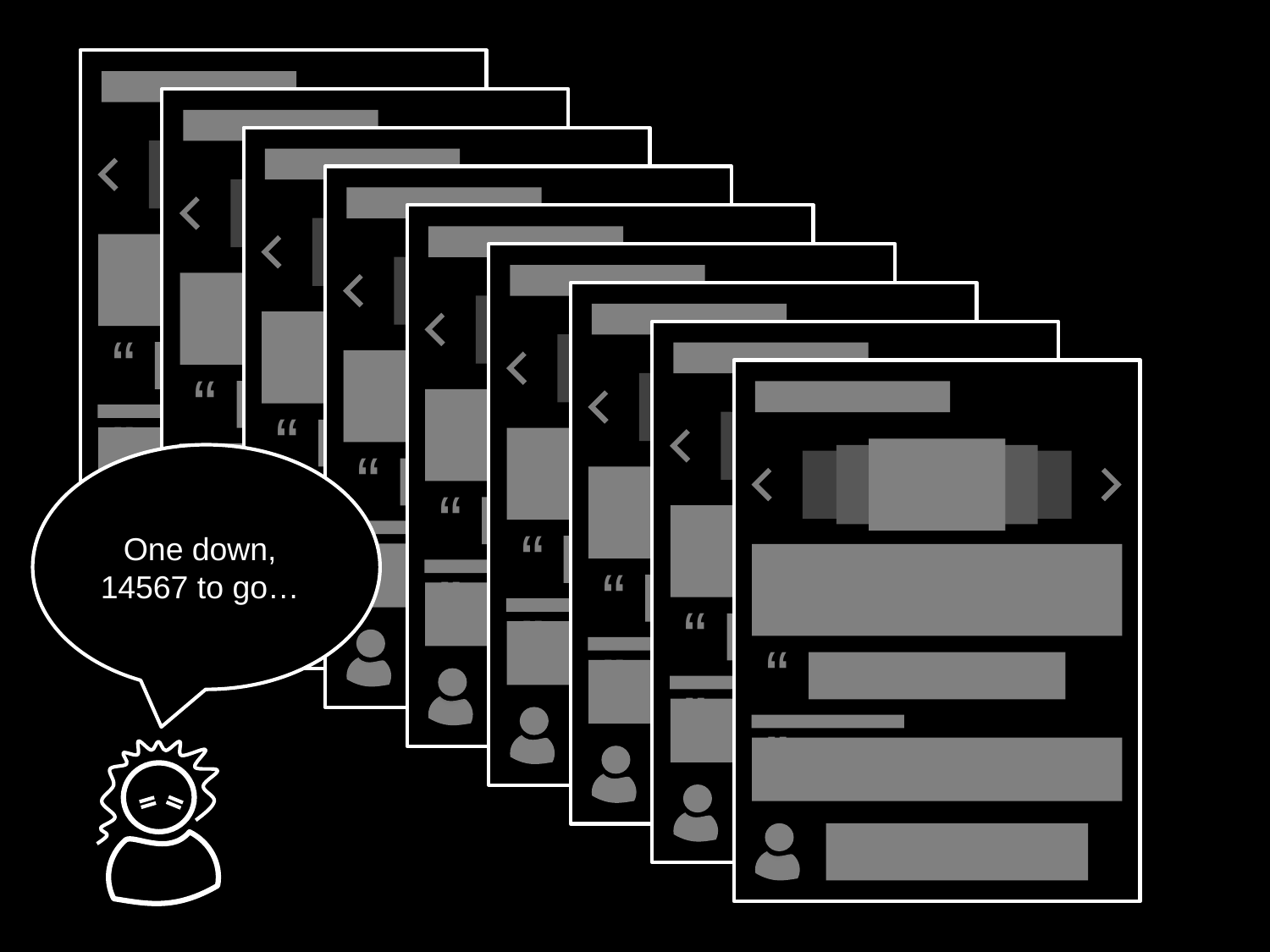

“                ”

“                ”

“                ”

“                ”

“                ”

“                ”

“                ”

“                ”

“                ”

One down, 14567 to go…